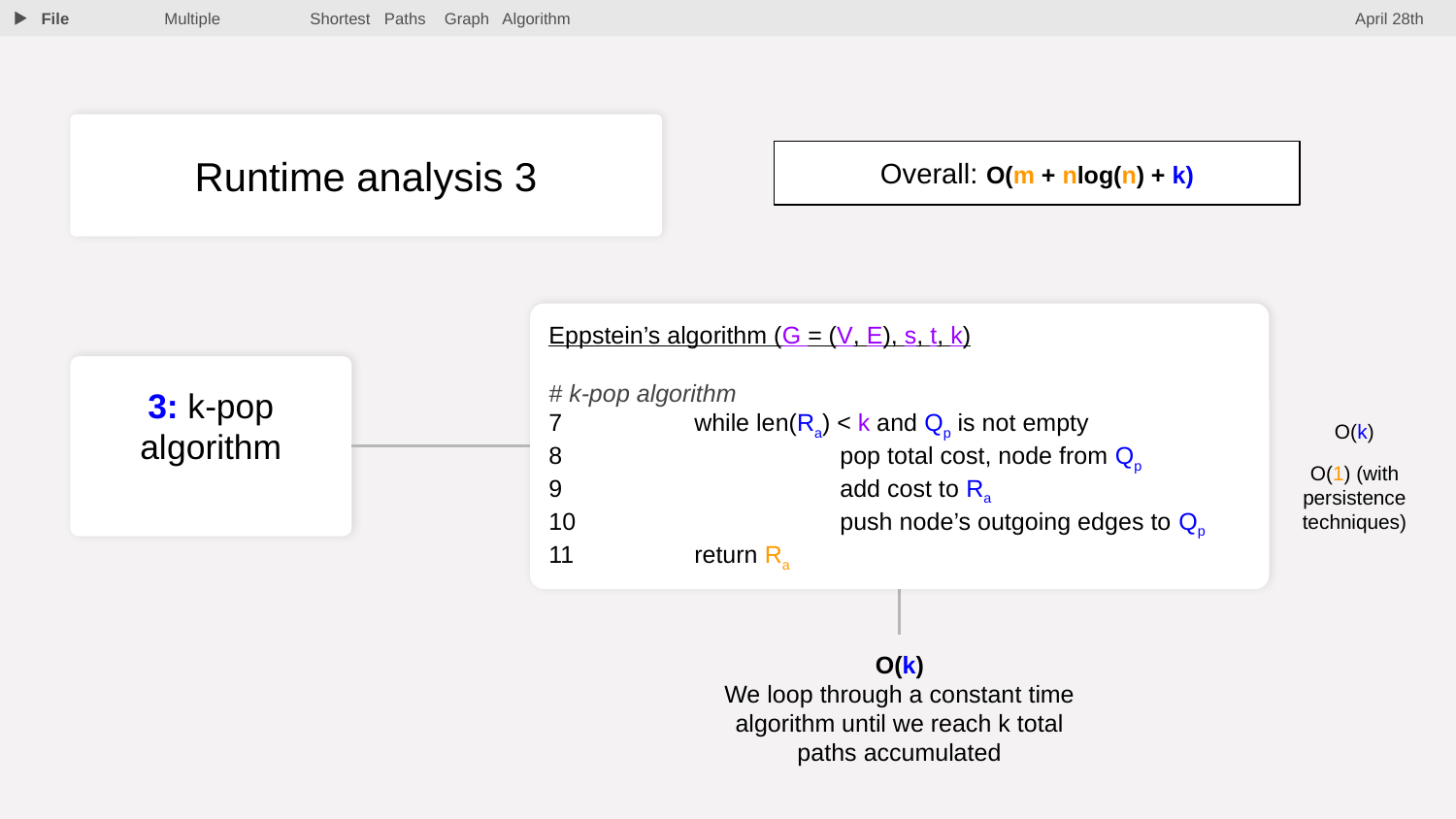

File
Multiple	Shortest   Paths    Graph   Algorithm
April 28th
Runtime analysis 3
Overall: O(m + nlog(n) + k)

Eppstein’s algorithm (G = (V, E), s, t, k)

# k-pop algorithm
7 	while len(Ra) < k and Qp is not empty
8		pop total cost, node from Qp
9		add cost to Ra
10		push node’s outgoing edges to Qp
11	return Ra
3: k-pop algorithm

O(k)

O(1) (with persistence techniques)

O(k)
We loop through a constant time algorithm until we reach k total paths accumulated